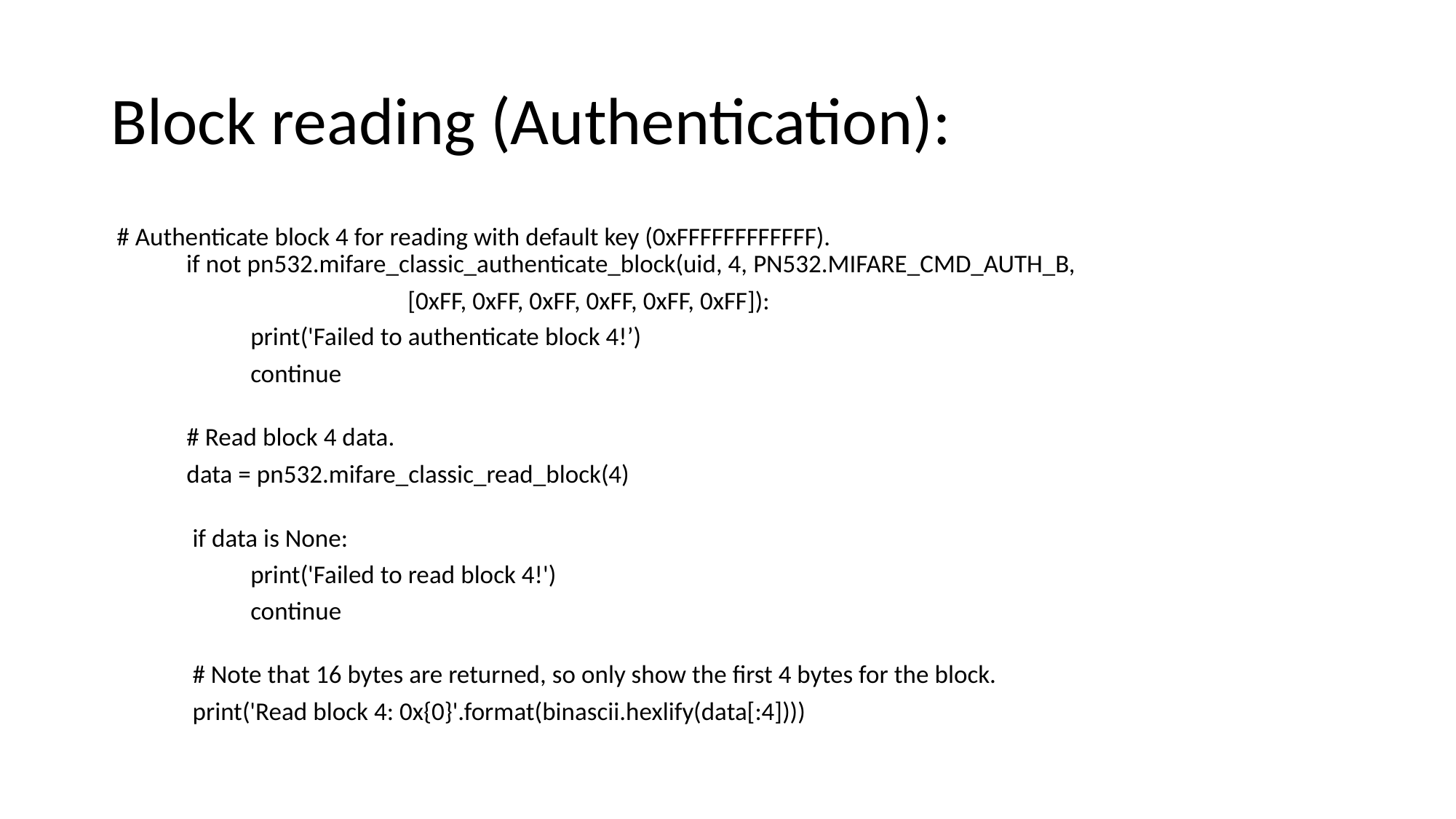

# Block reading (Authentication):
 # Authenticate block 4 for reading with default key (0xFFFFFFFFFFFF).
             if not pn532.mifare_classic_authenticate_block(uid, 4, PN532.MIFARE_CMD_AUTH_B,
                                                   [0xFF, 0xFF, 0xFF, 0xFF, 0xFF, 0xFF]):
                        print('Failed to authenticate block 4!’)
                        continue
             # Read block 4 data.
             data = pn532.mifare_classic_read_block(4)
              if data is None:
                        print('Failed to read block 4!')
                        continue
              # Note that 16 bytes are returned, so only show the first 4 bytes for the block.
              print('Read block 4: 0x{0}'.format(binascii.hexlify(data[:4])))